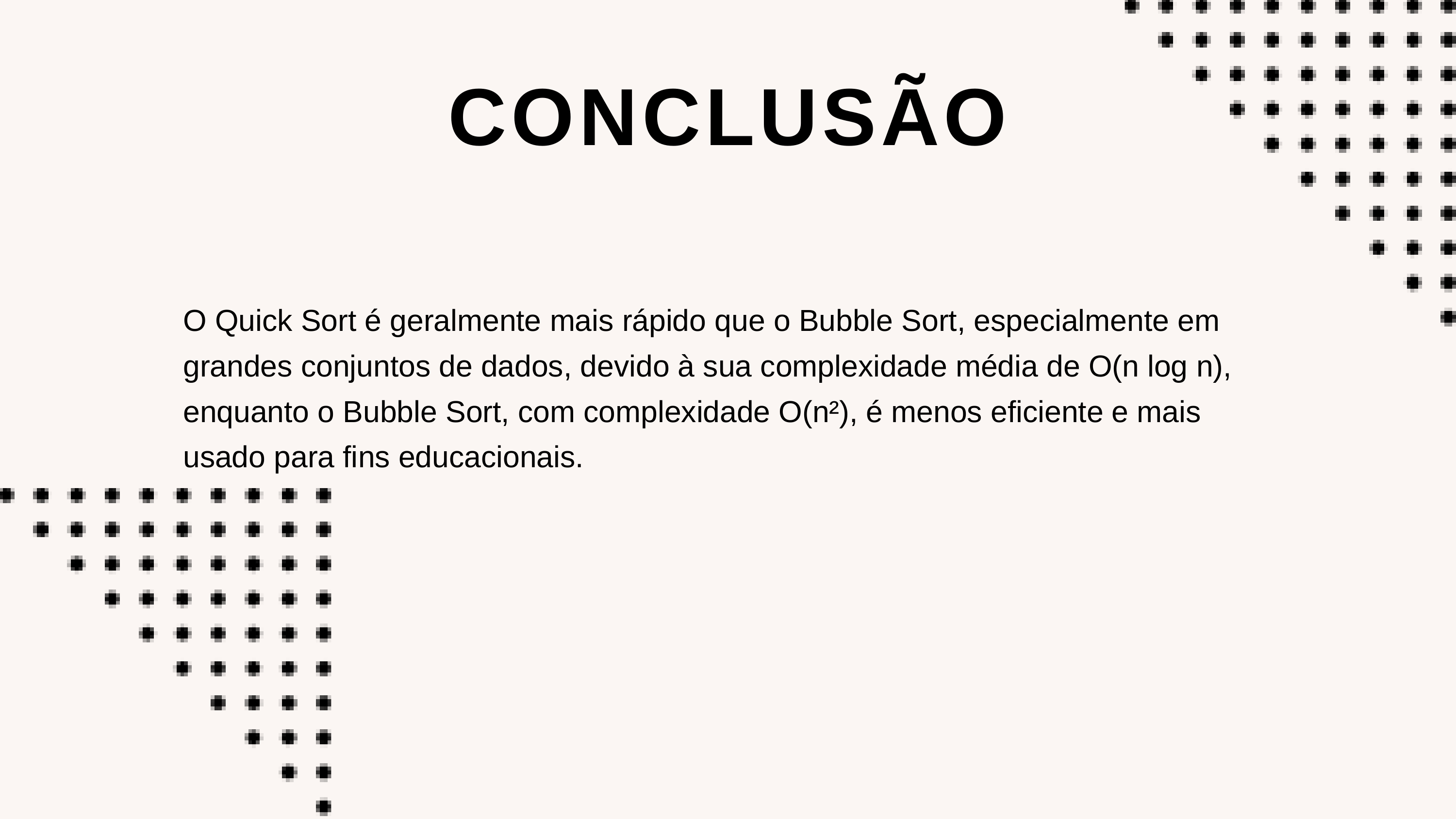

CONCLUSÃO
O Quick Sort é geralmente mais rápido que o Bubble Sort, especialmente em grandes conjuntos de dados, devido à sua complexidade média de O(n log n), enquanto o Bubble Sort, com complexidade O(n²), é menos eficiente e mais usado para fins educacionais.